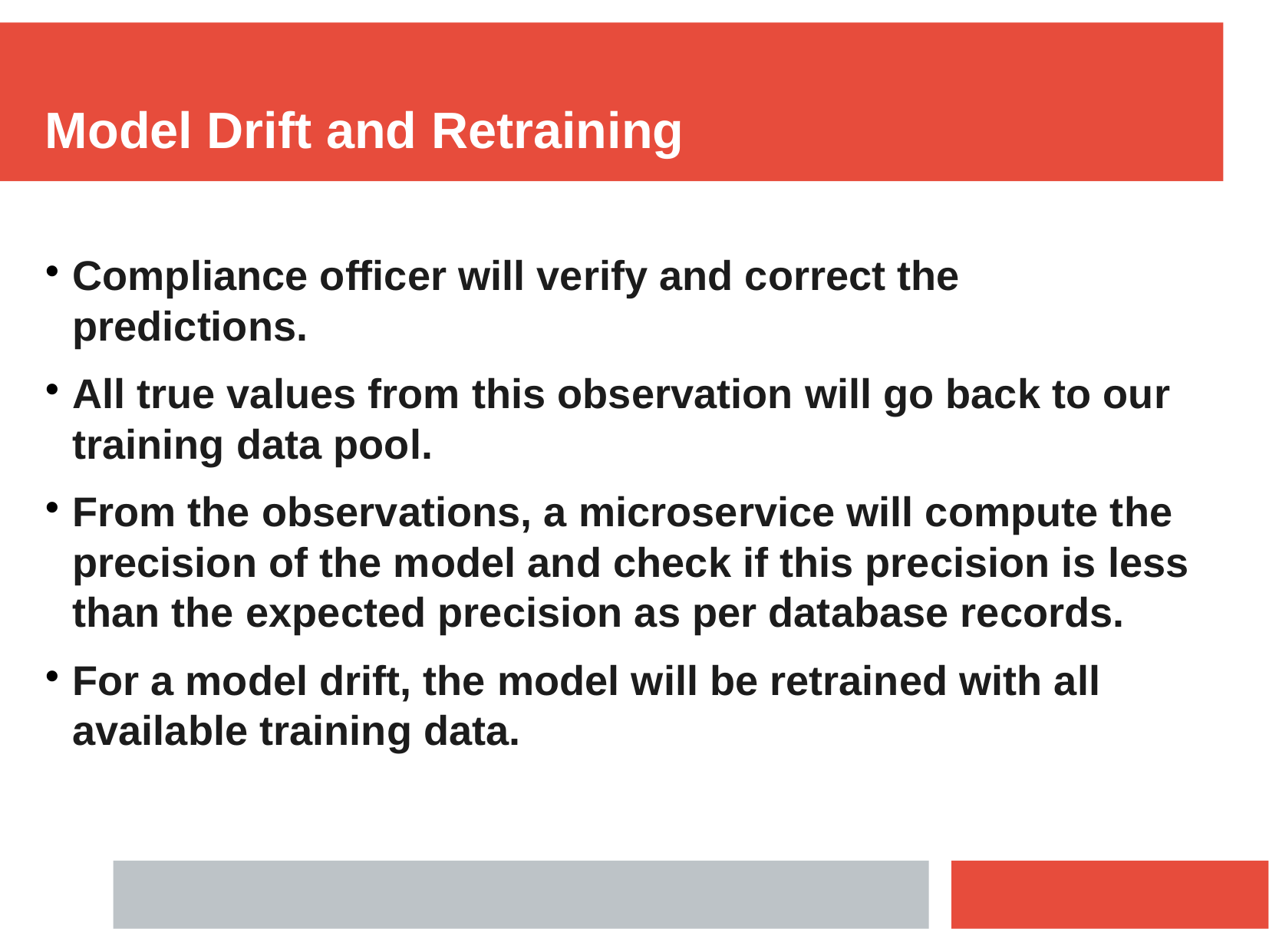

Model Drift and Retraining
Compliance officer will verify and correct the predictions.
All true values from this observation will go back to our training data pool.
From the observations, a microservice will compute the precision of the model and check if this precision is less than the expected precision as per database records.
For a model drift, the model will be retrained with all available training data.